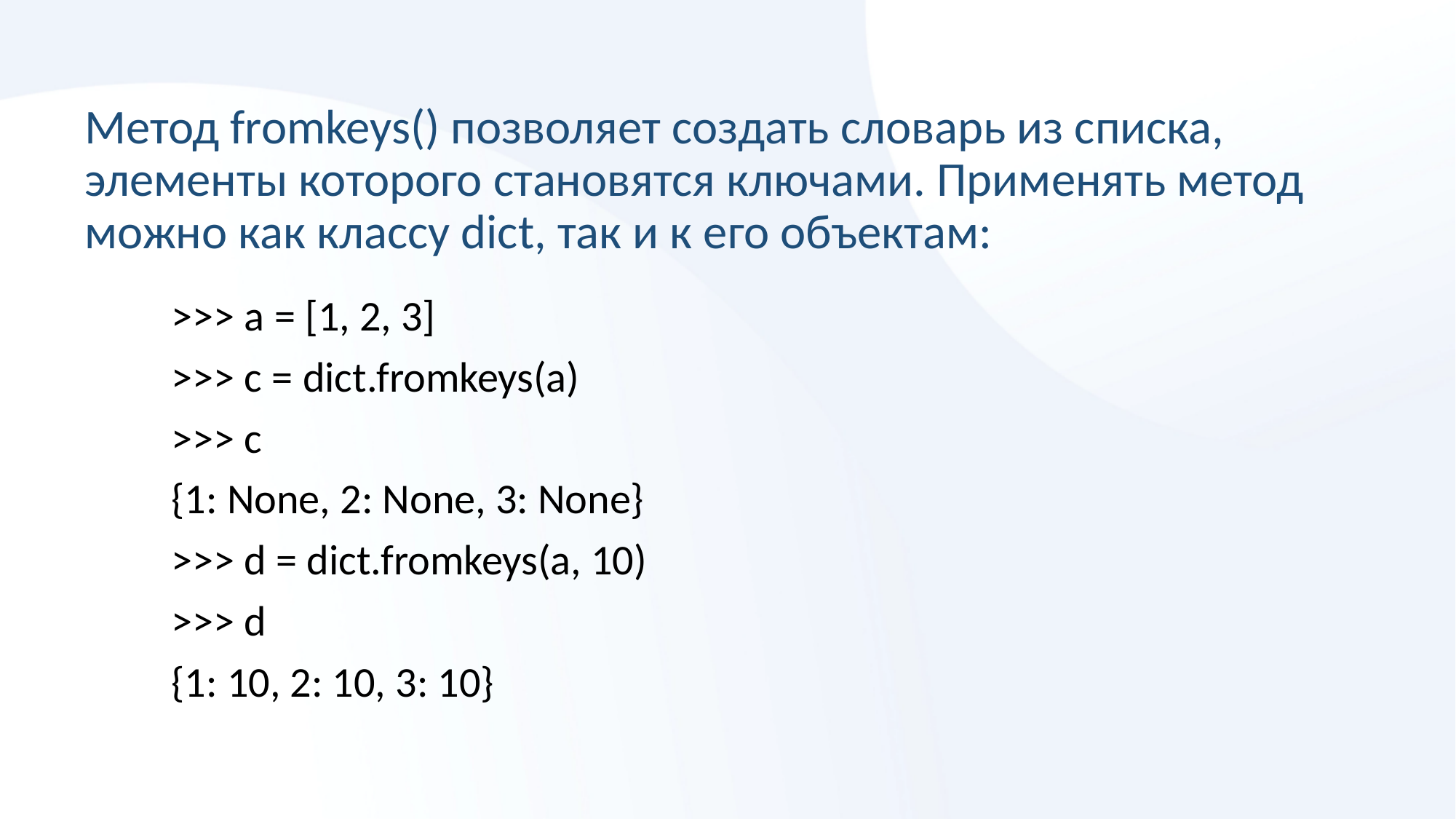

# Метод fromkeys() позволяет создать словарь из списка, элементы которого становятся ключами. Применять метод можно как классу dict, так и к его объектам:
>>> a = [1, 2, 3]
>>> c = dict.fromkeys(a)
>>> c
{1: None, 2: None, 3: None}
>>> d = dict.fromkeys(a, 10)
>>> d
{1: 10, 2: 10, 3: 10}